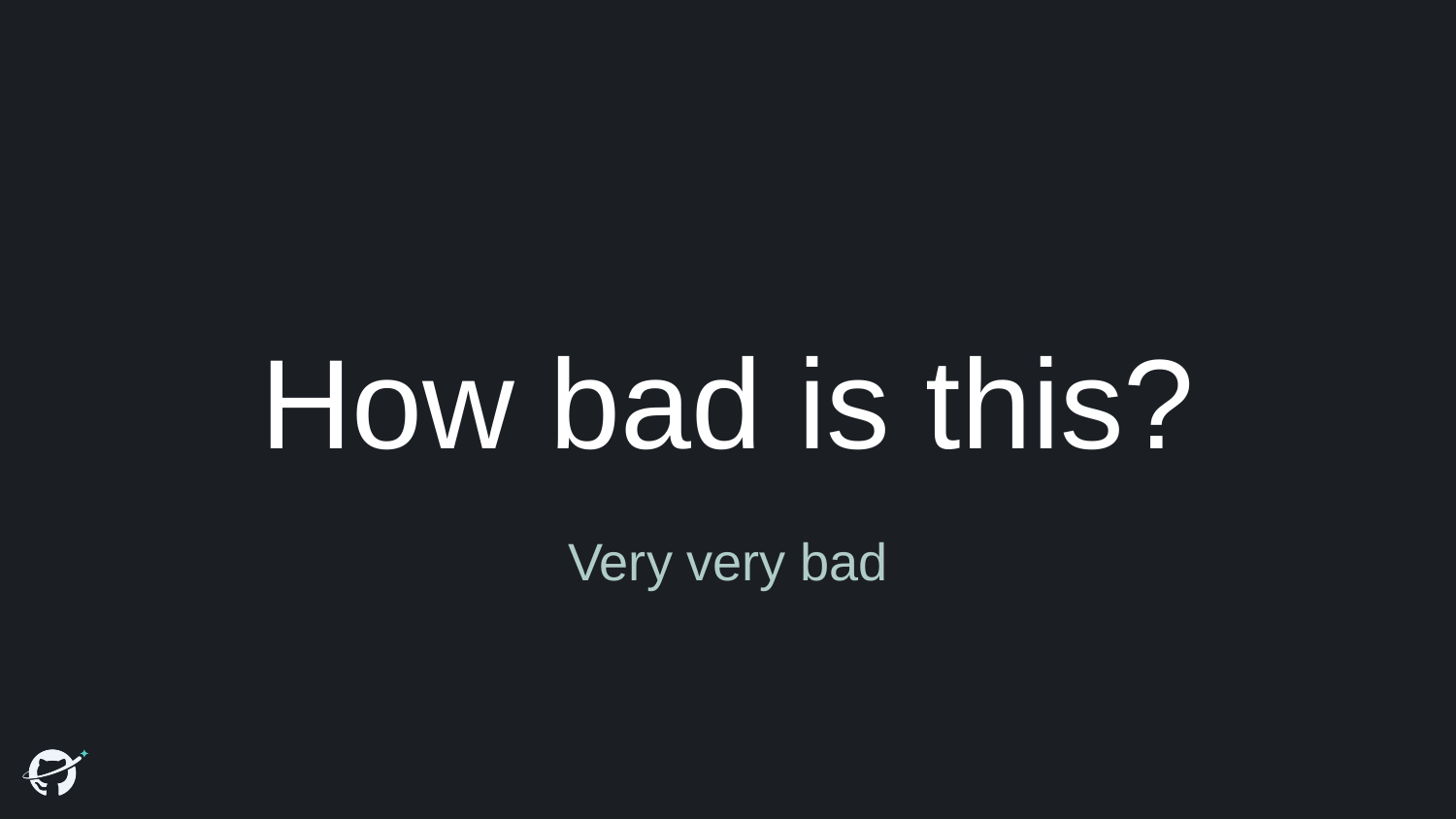

# How bad is this?

Very very bad